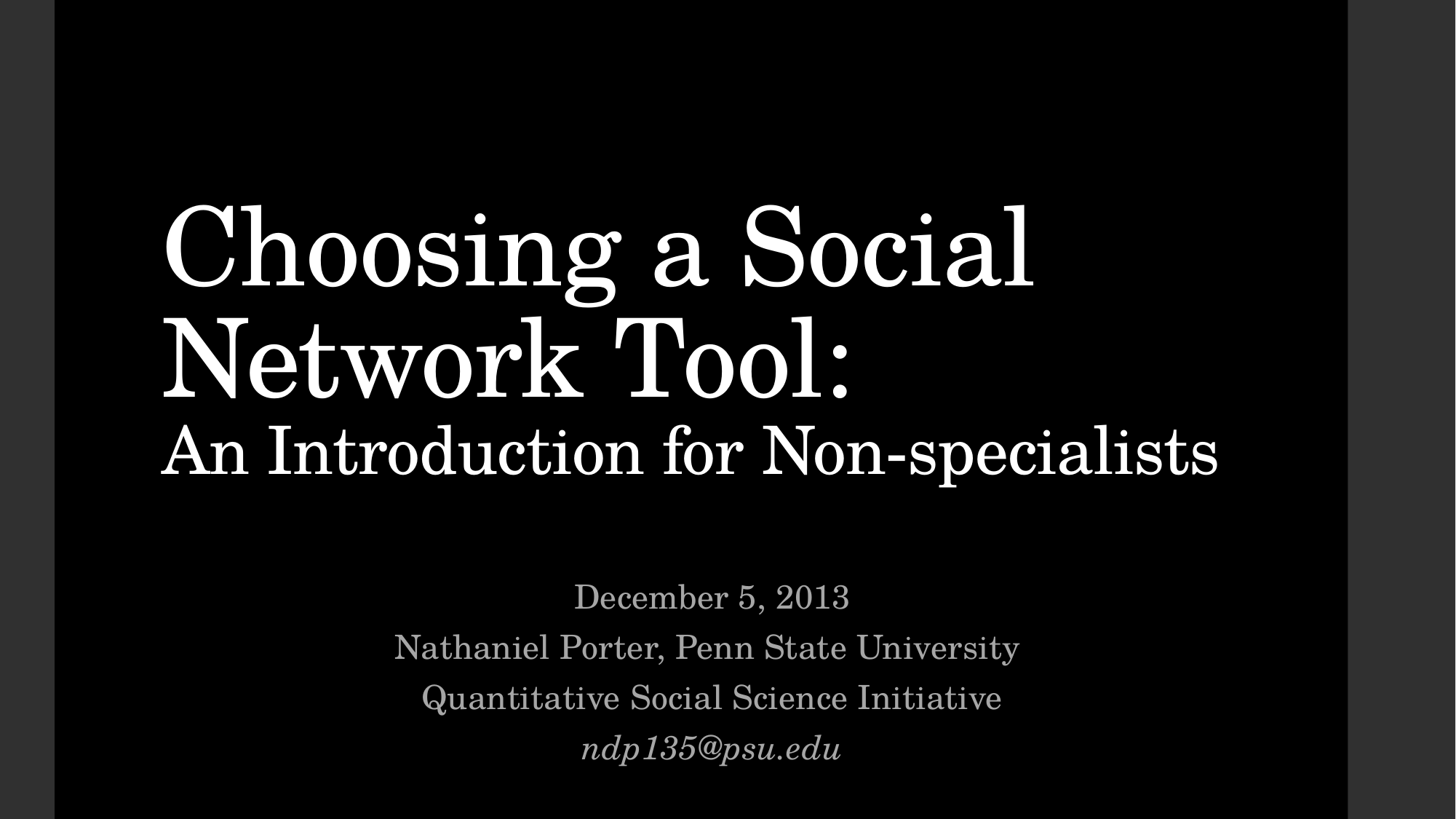

# Choosing a Social Network Tool: An Introduction for Non-specialists
December 5, 2013
Nathaniel Porter, Penn State University
Quantitative Social Science Initiative
ndp135@psu.edu